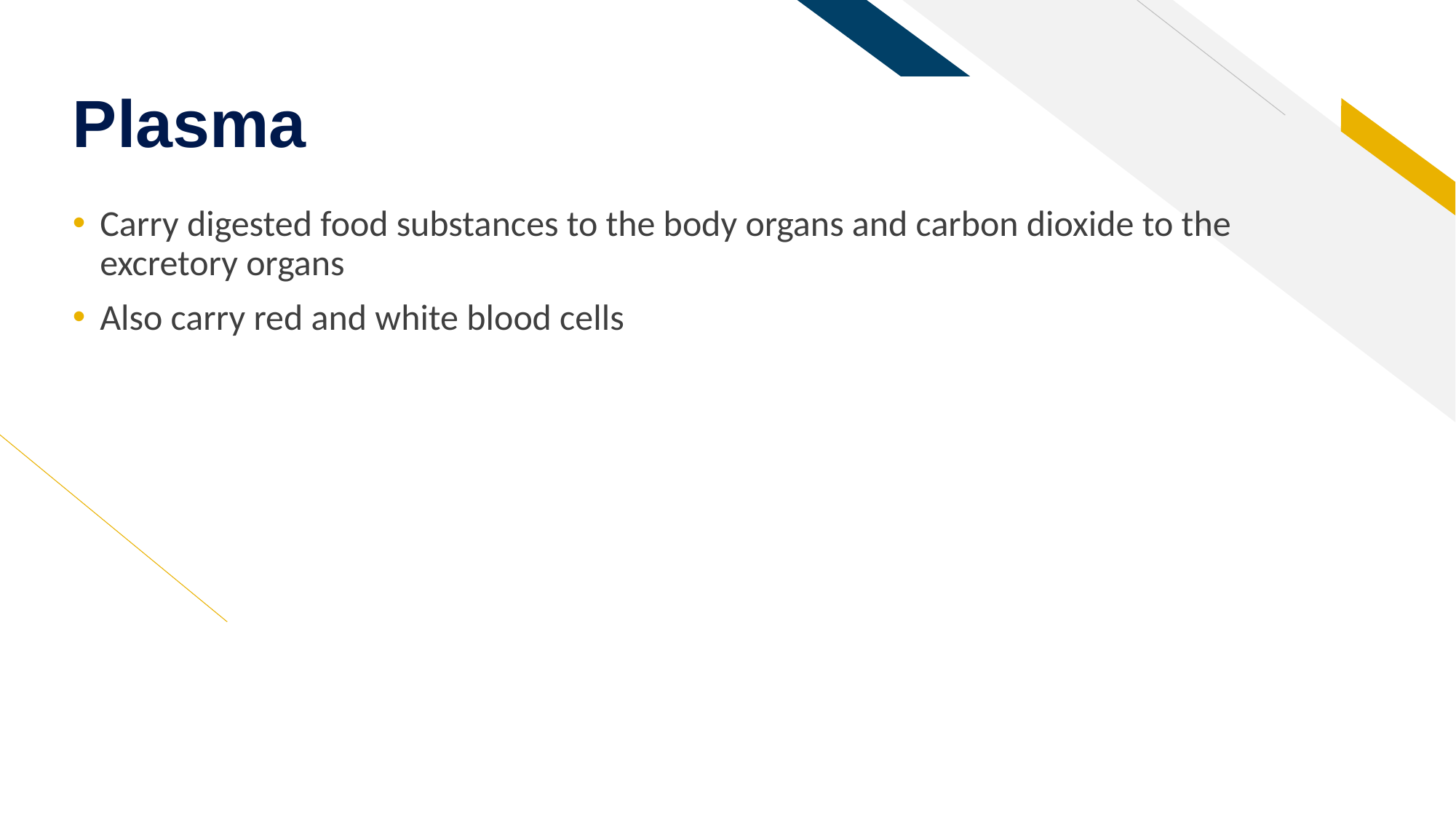

# Plasma
Carry digested food substances to the body organs and carbon dioxide to the excretory organs
Also carry red and white blood cells